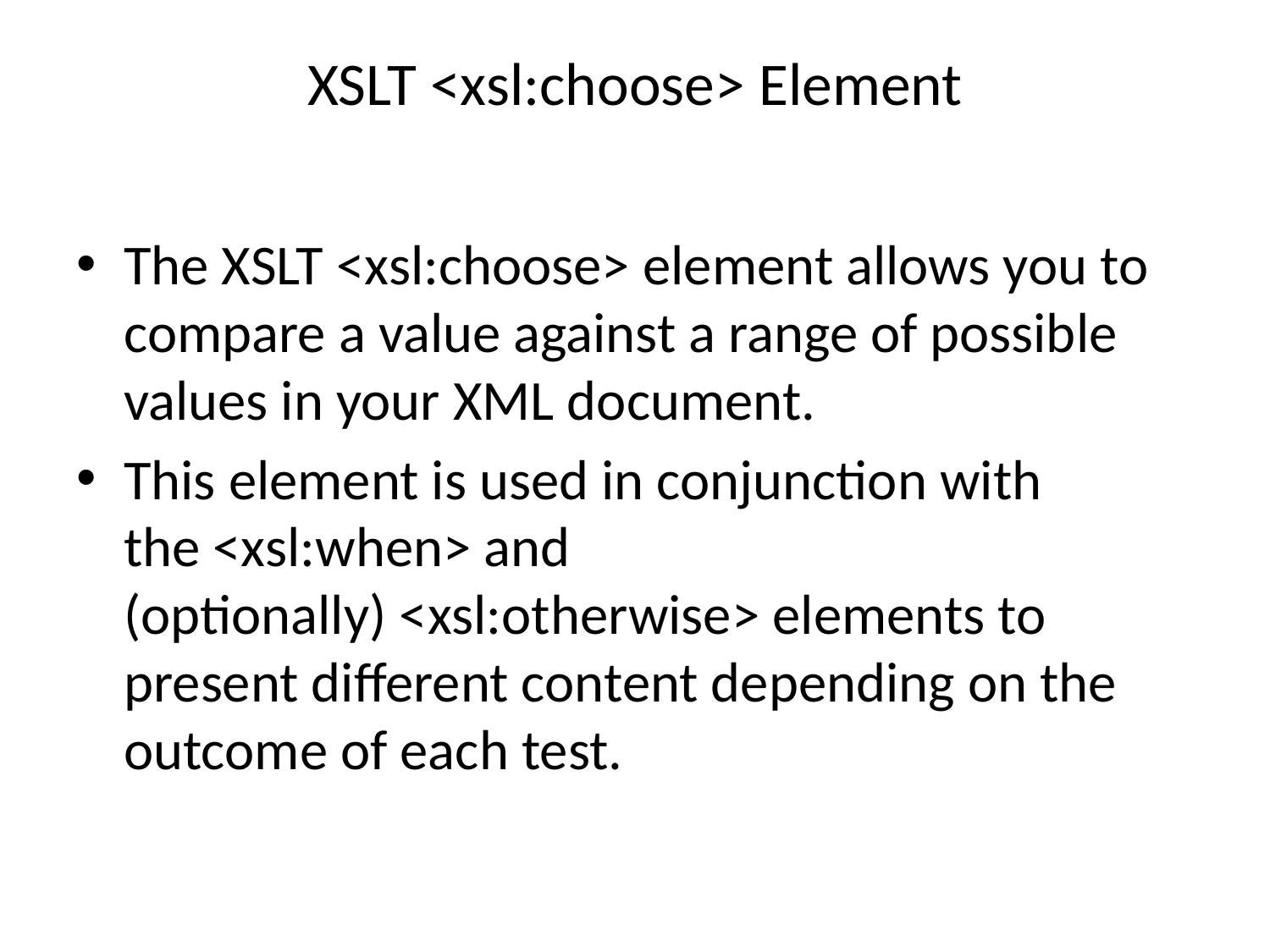

# XSLT <xsl:choose> Element
The XSLT <xsl:choose> element allows you to compare a value against a range of possible values in your XML document.
This element is used in conjunction with the <xsl:when> and (optionally) <xsl:otherwise> elements to present different content depending on the outcome of each test.